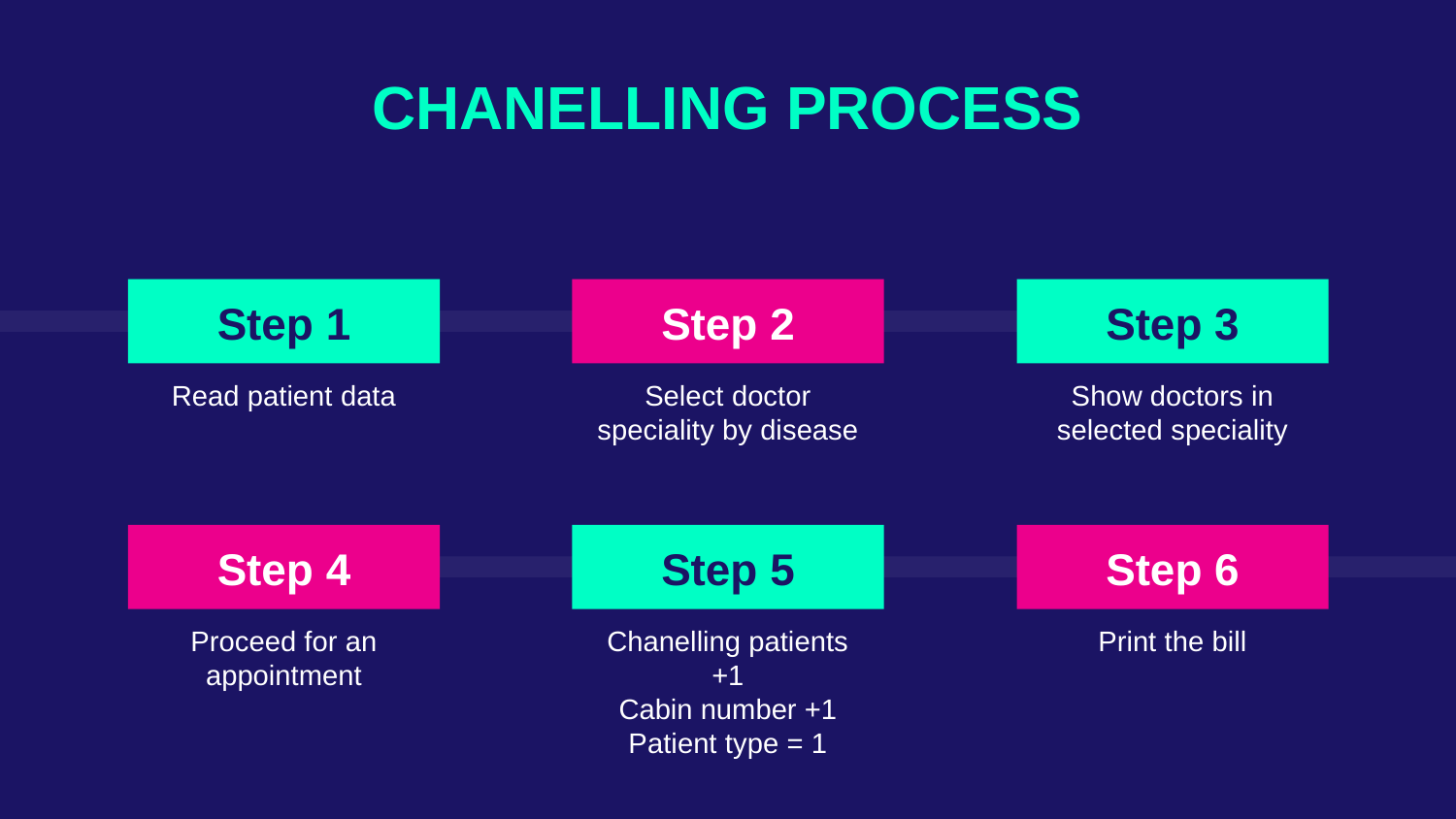

CHANELLING PROCESS
Step 1
Step 2
# Step 3
Read patient data

Select doctor speciality by disease

Show doctors in selected speciality

Step 4
Step 5
Step 6
Proceed for an appointment

Chanelling patients +1
Cabin number +1
Patient type = 1

Print the bill